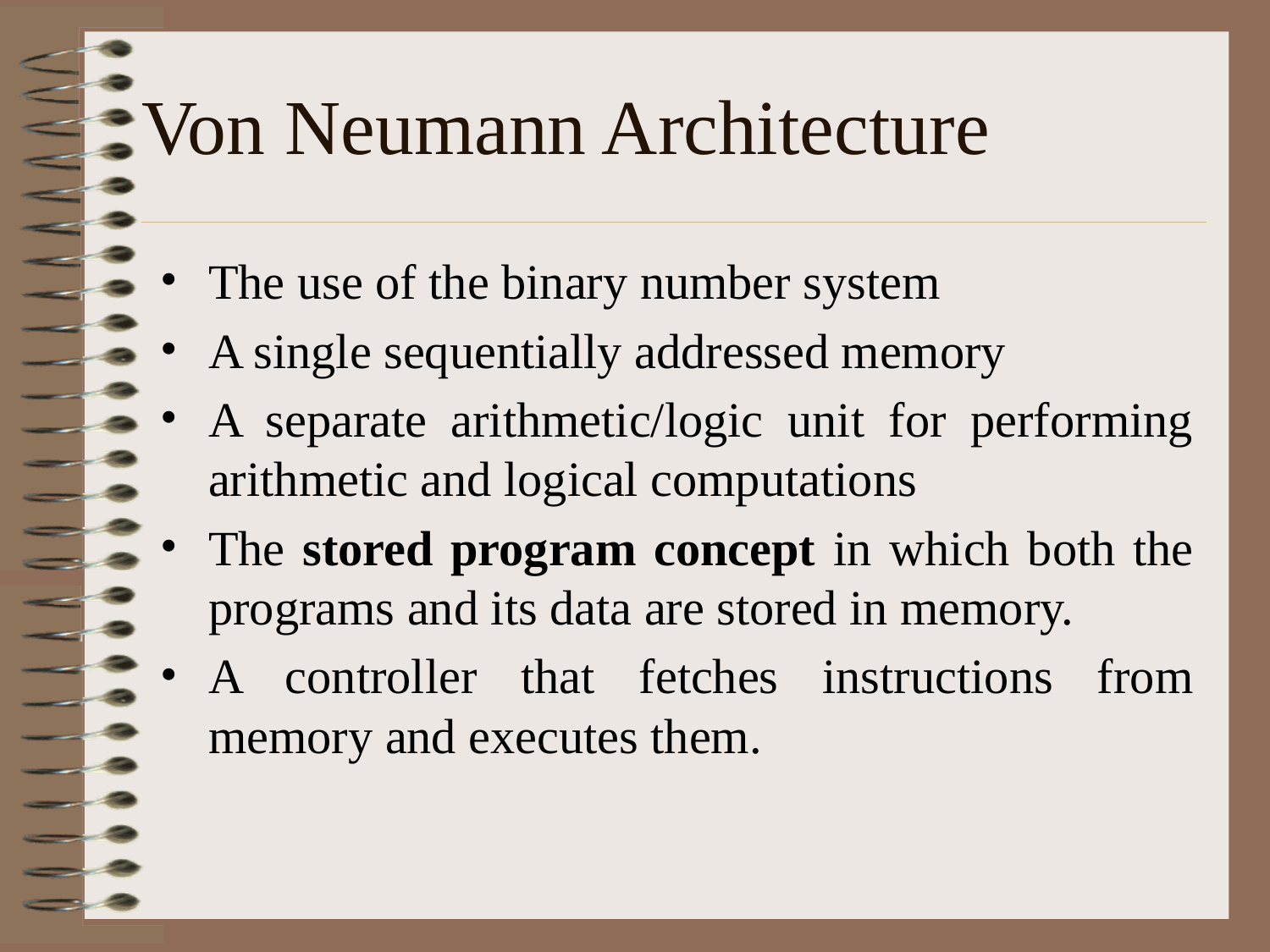

# Von Neumann Architecture
The use of the binary number system
A single sequentially addressed memory
A separate arithmetic/logic unit for performing arithmetic and logical computations
The stored program concept in which both the programs and its data are stored in memory.
A controller that fetches instructions from memory and executes them.